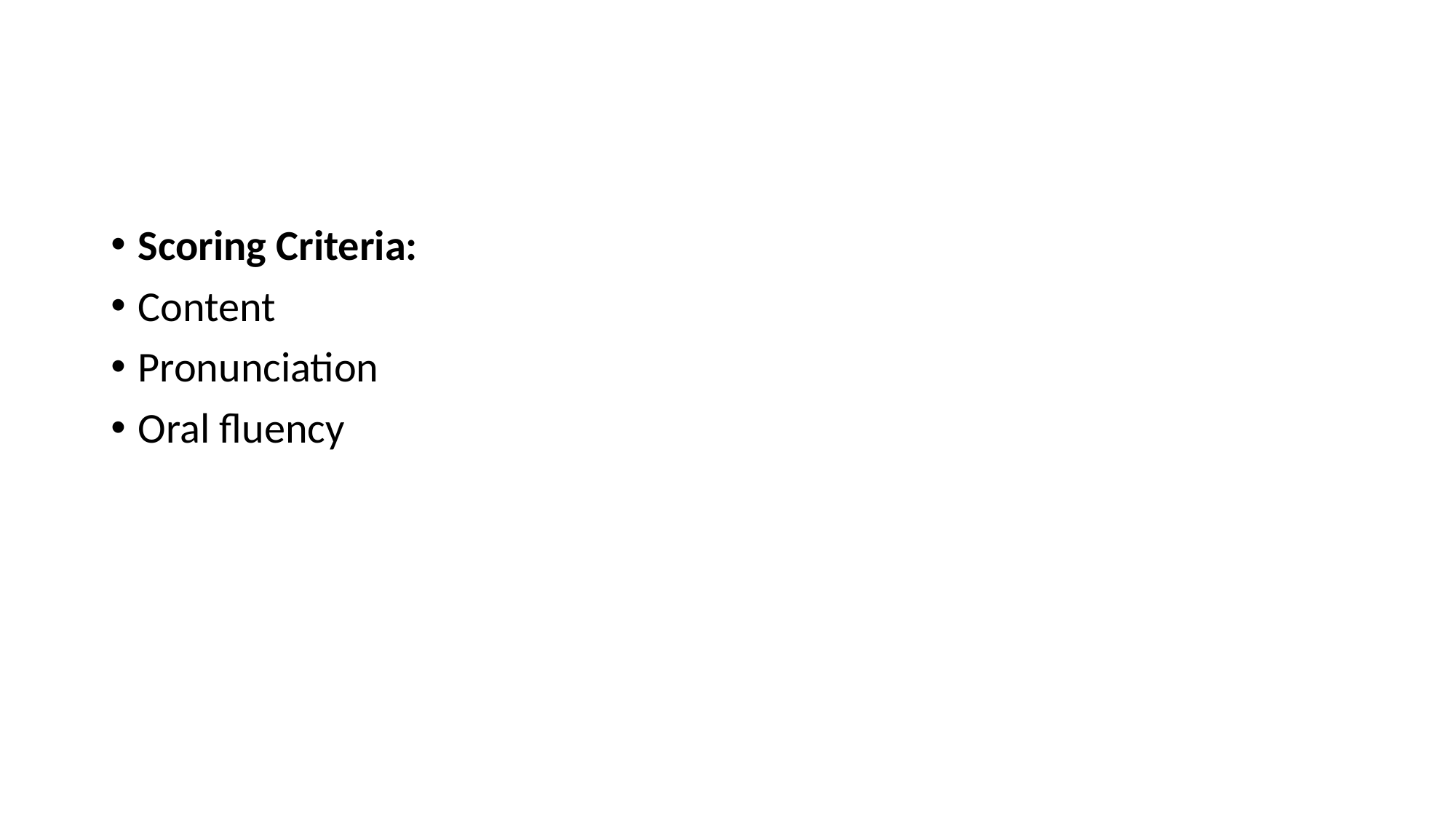

#
Scoring Criteria:
Content
Pronunciation
Oral fluency